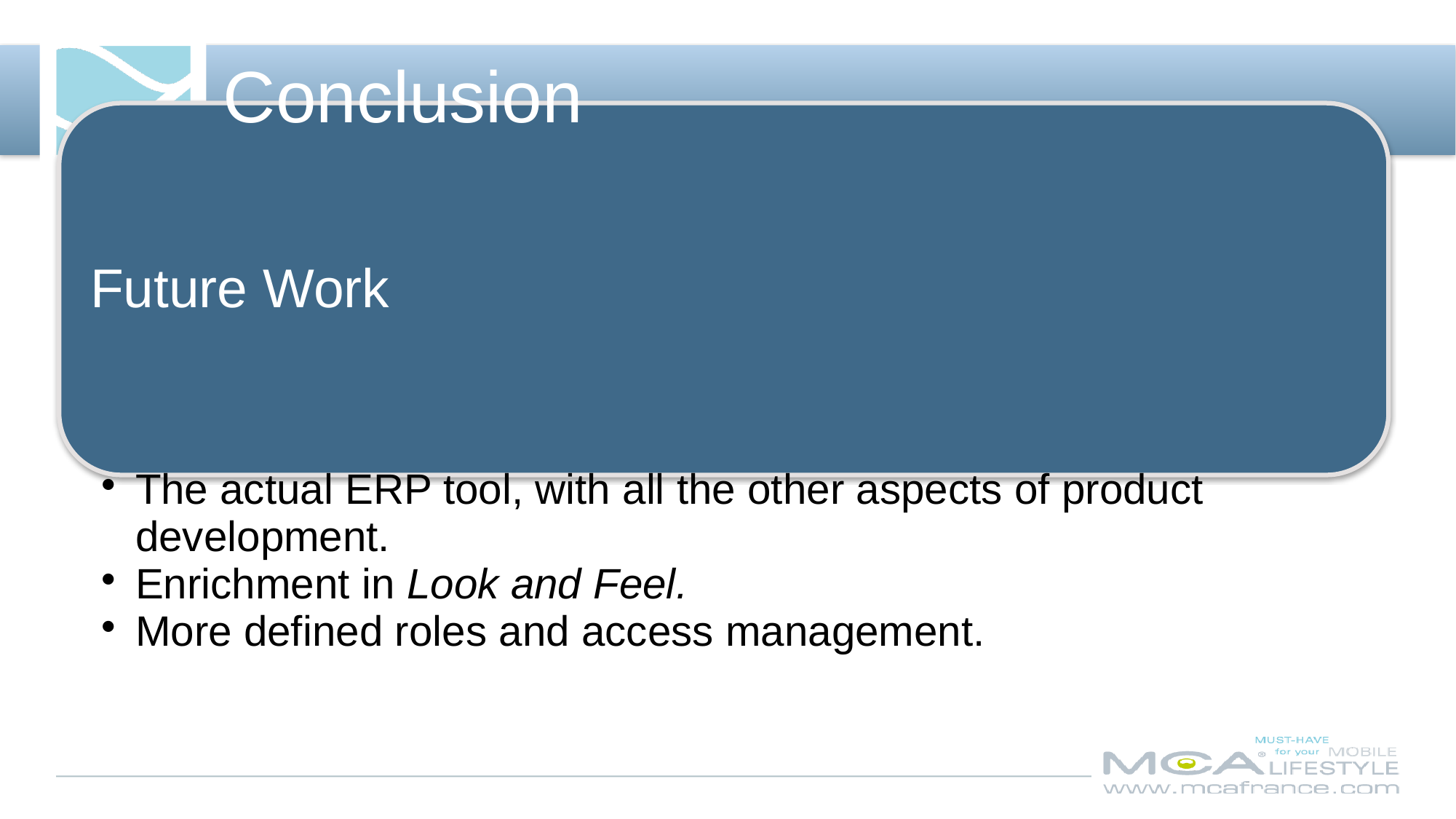

Conclusion

Future Work
The actual ERP tool, with all the other aspects of product development.
Enrichment in Look and Feel.
More defined roles and access management.